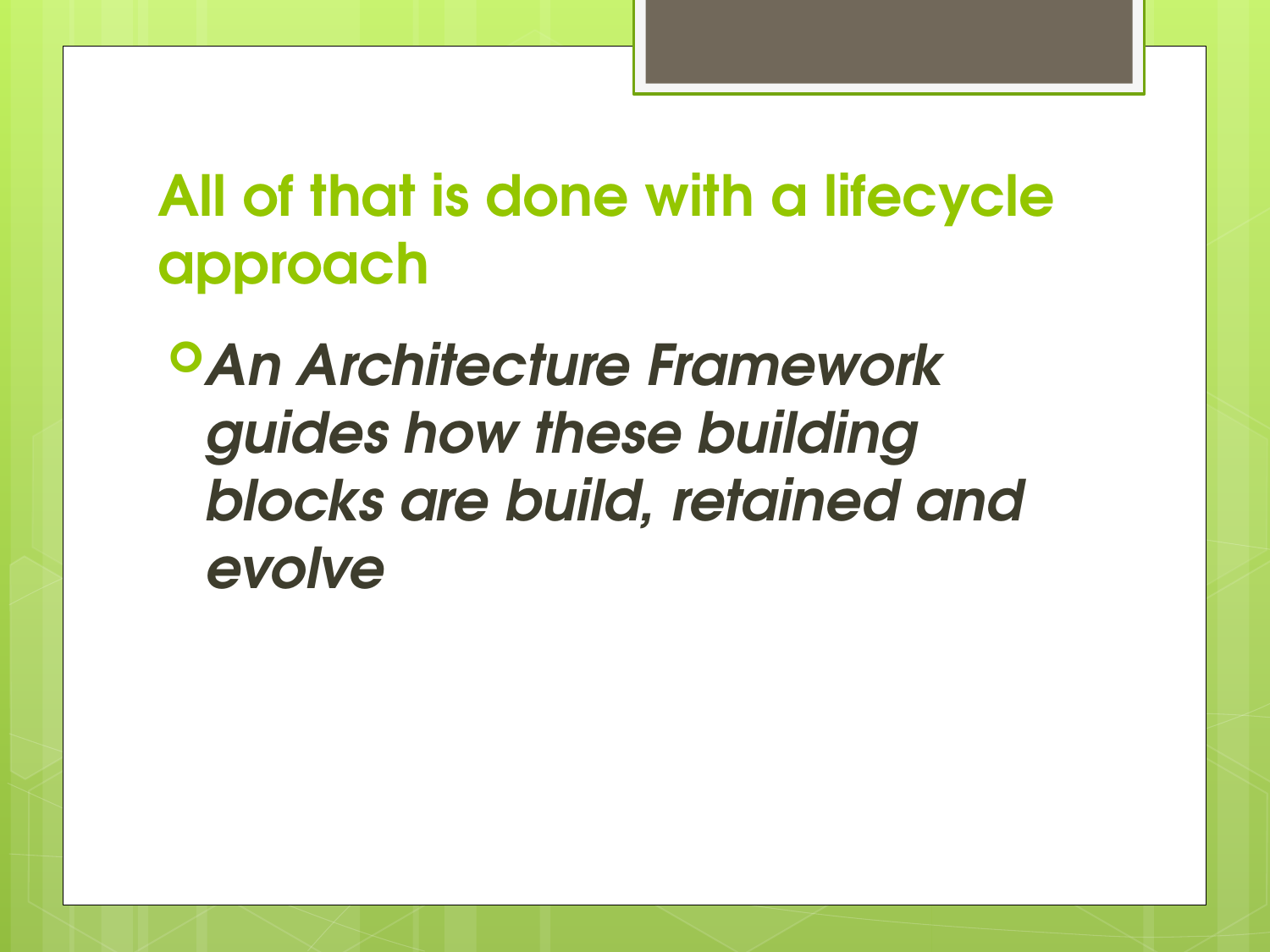

# All of that is done with a lifecycle approach
An Architecture Framework guides how these building blocks are build, retained and evolve